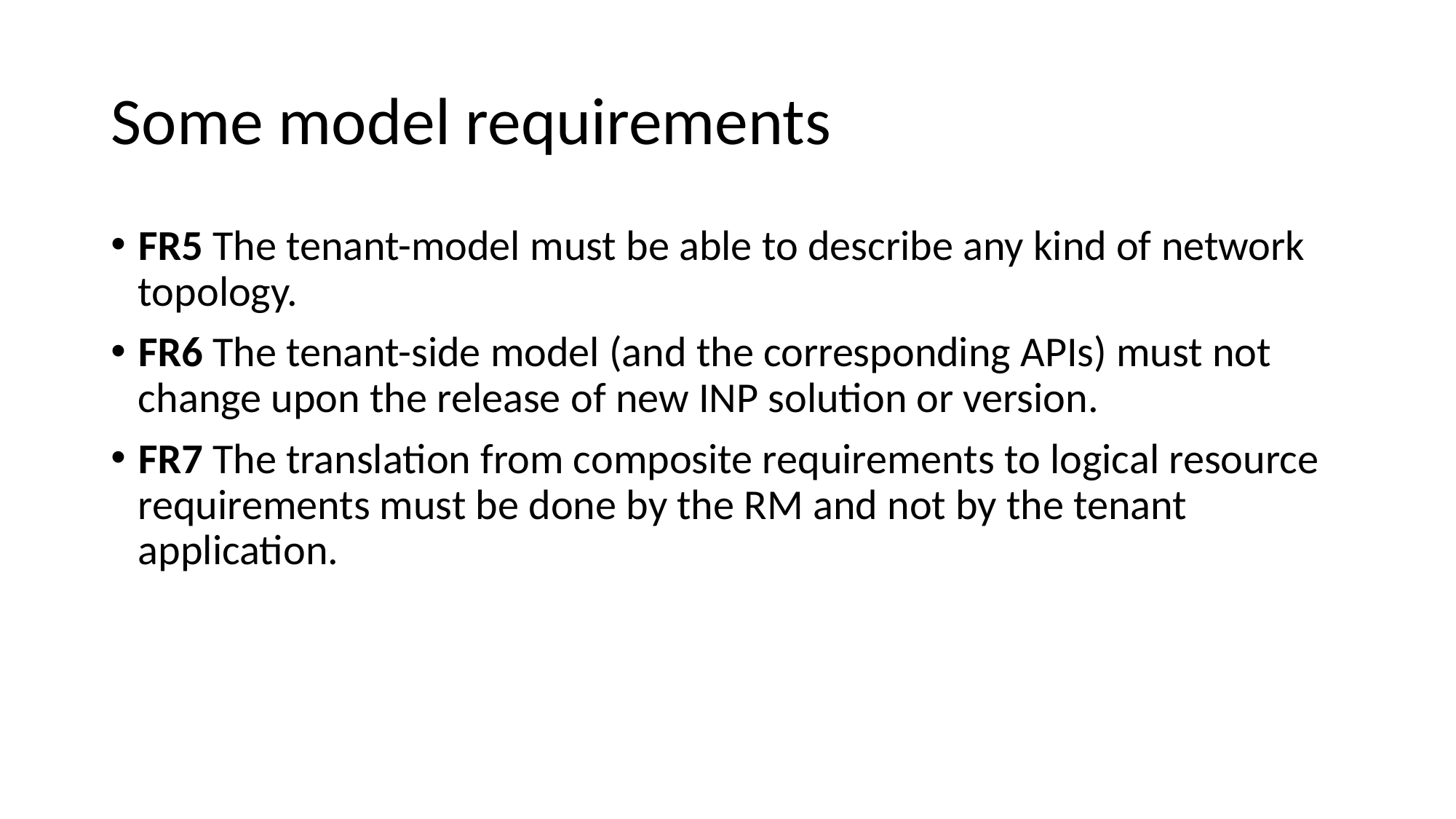

# Some model requirements
FR5 The tenant-model must be able to describe any kind of network topology.
FR6 The tenant-side model (and the corresponding APIs) must not change upon the release of new INP solution or version.
FR7 The translation from composite requirements to logical resource requirements must be done by the RM and not by the tenant application.